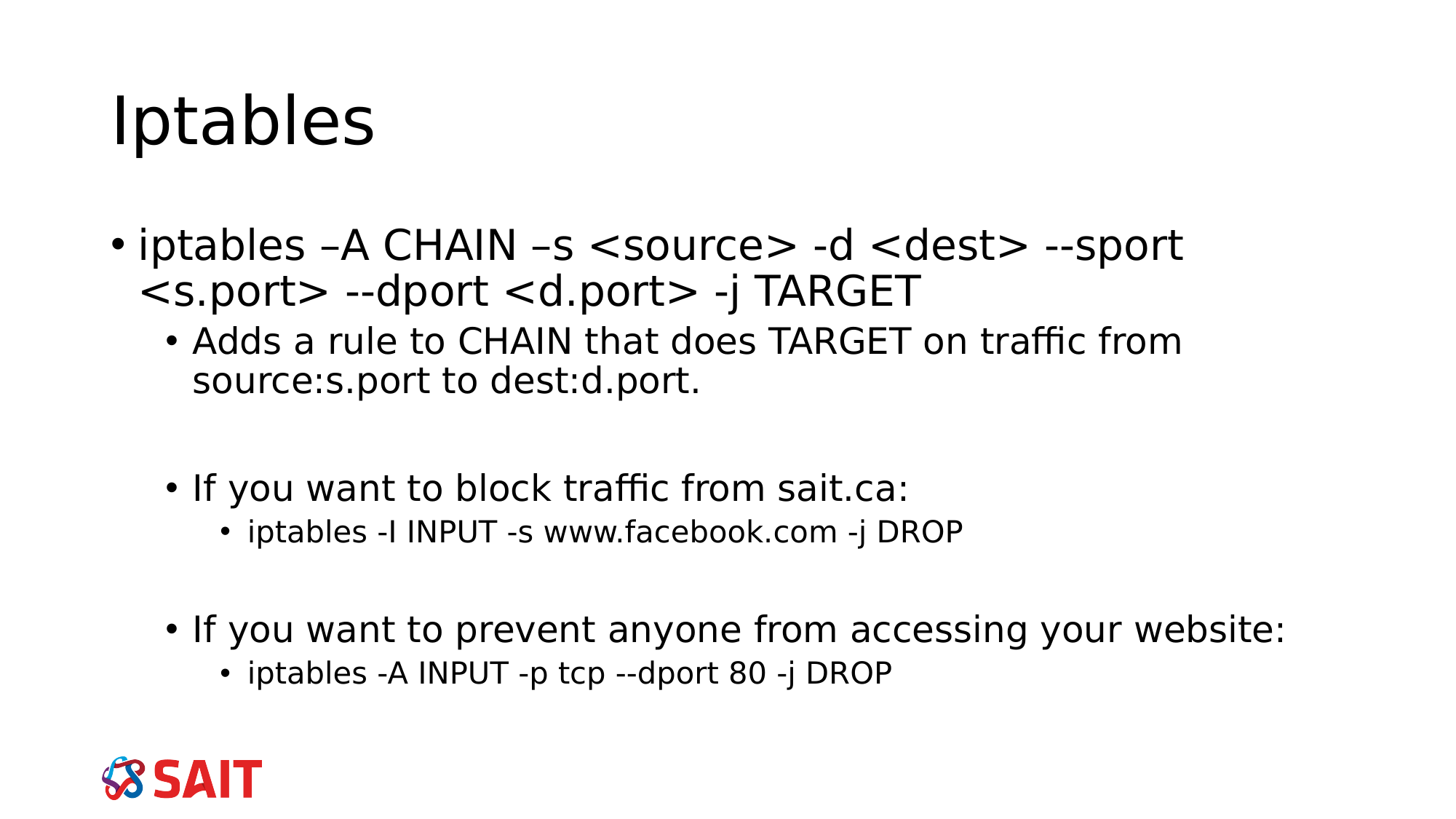

# Iptables
iptables –A CHAIN –s <source> -d <dest> --sport <s.port> --dport <d.port> -j TARGET
Adds a rule to CHAIN that does TARGET on traffic from source:s.port to dest:d.port.

If you want to block traffic from sait.ca:
iptables -I INPUT -s www.facebook.com -j DROP

If you want to prevent anyone from accessing your website:
iptables -A INPUT -p tcp --dport 80 -j DROP